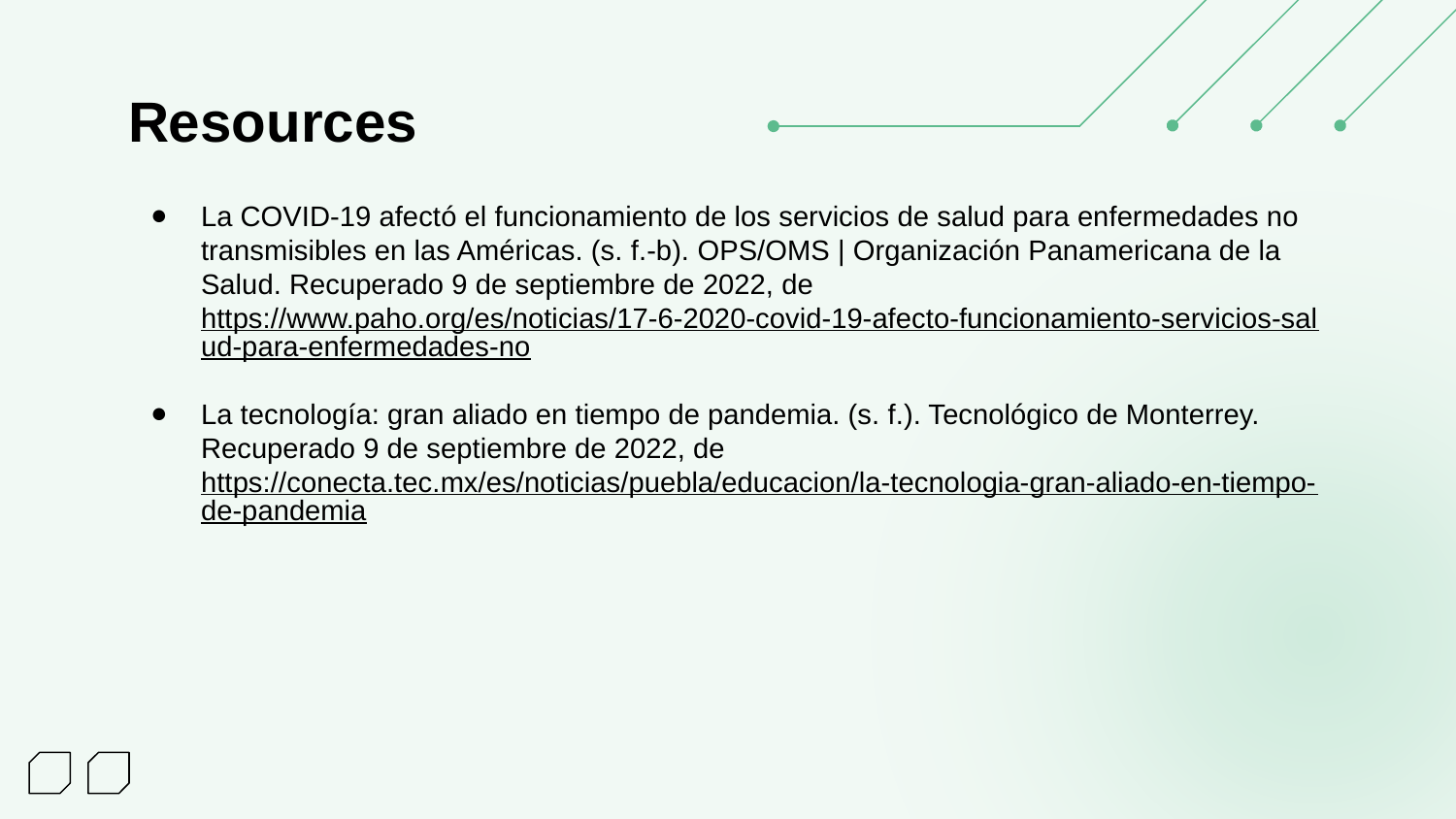

# Resources
La COVID-19 afectó el funcionamiento de los servicios de salud para enfermedades no transmisibles en las Américas. (s. f.-b). OPS/OMS | Organización Panamericana de la Salud. Recuperado 9 de septiembre de 2022, de https://www.paho.org/es/noticias/17-6-2020-covid-19-afecto-funcionamiento-servicios-salud-para-enfermedades-no

La tecnología: gran aliado en tiempo de pandemia. (s. f.). Tecnológico de Monterrey. Recuperado 9 de septiembre de 2022, de https://conecta.tec.mx/es/noticias/puebla/educacion/la-tecnologia-gran-aliado-en-tiempo-de-pandemia